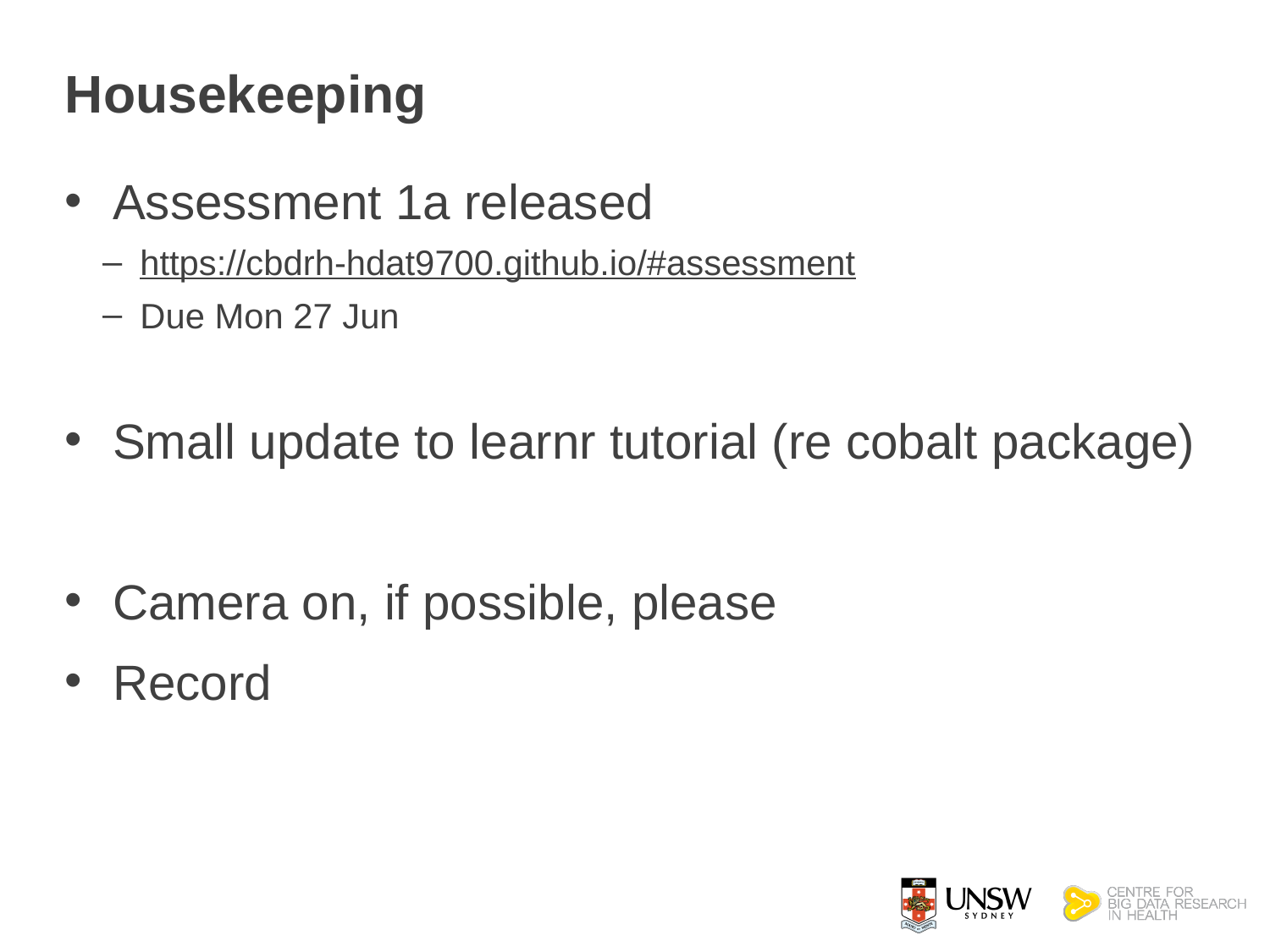

# Housekeeping
Assessment 1a released
https://cbdrh-hdat9700.github.io/#assessment
Due Mon 27 Jun

Small update to learnr tutorial (re cobalt package)

Camera on, if possible, please
Record